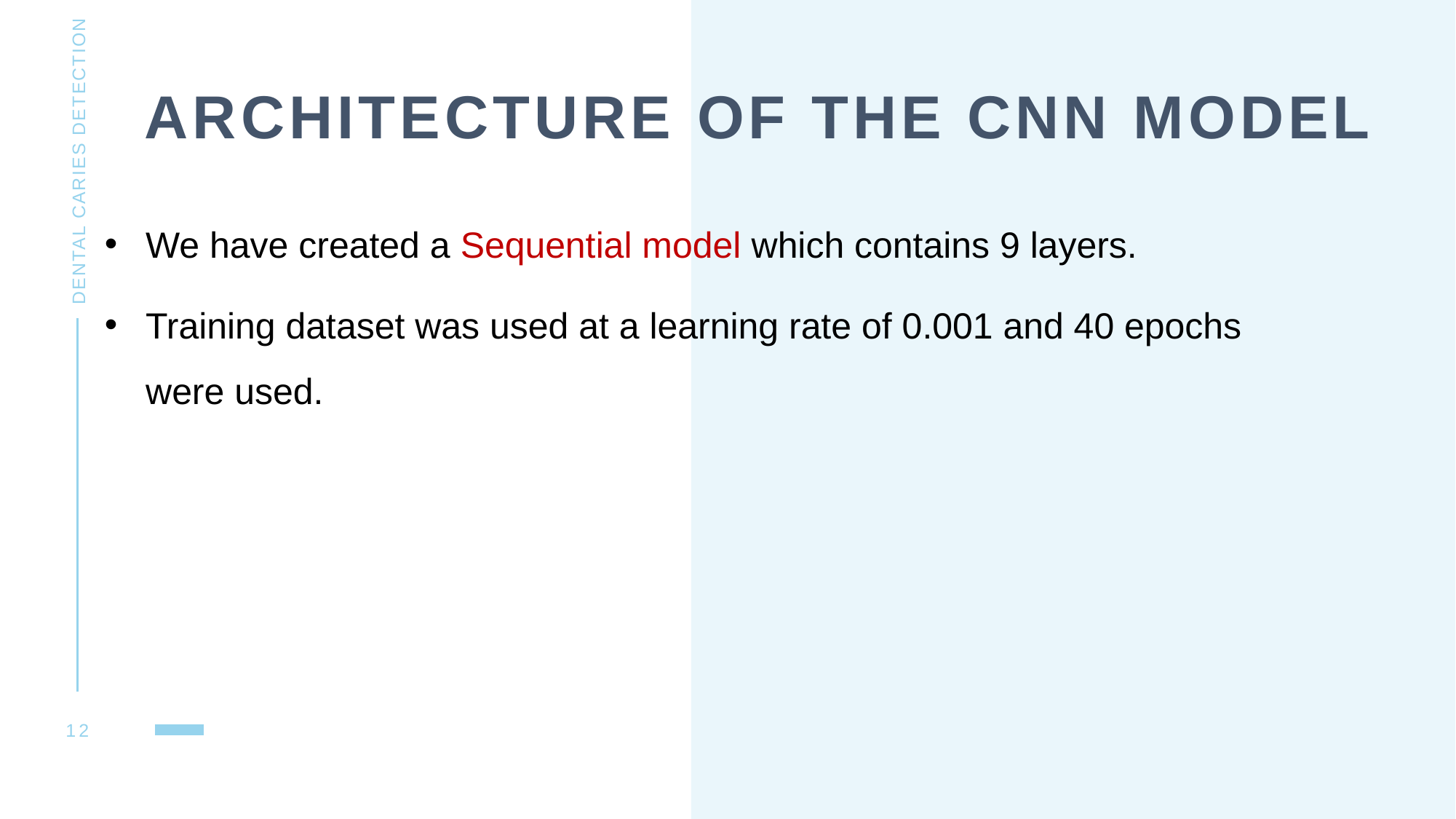

Dental Caries detection

# Architecture of the cnn model
We have created a Sequential model which contains 9 layers.
Training dataset was used at a learning rate of 0.001 and 40 epochs were used.

12